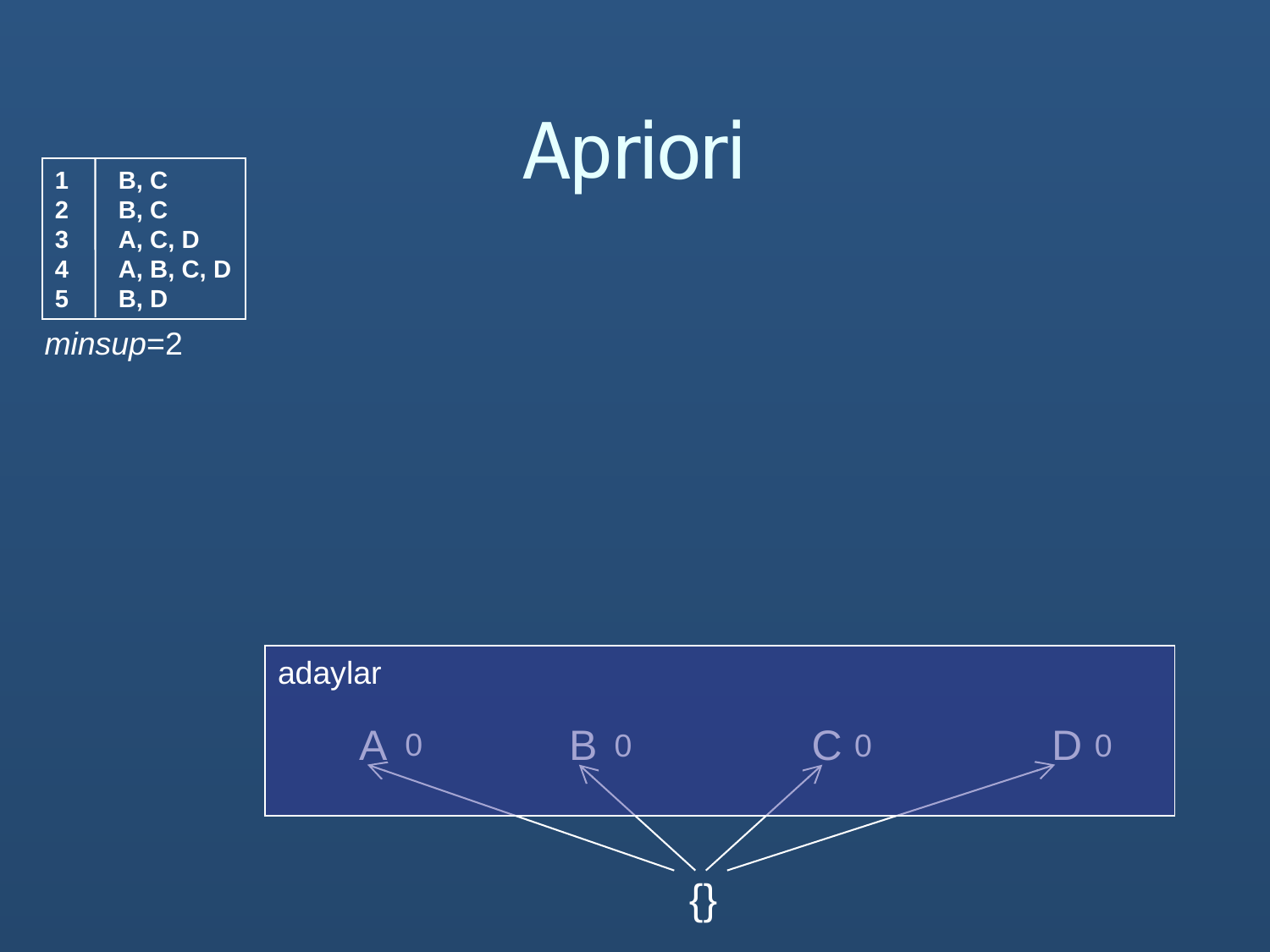

# Apriori
B, C
B, C
A, C, D
A, B, C, D
B, D

minsup=2

adaylar
A
B
C
D
0
0
0
0

{}